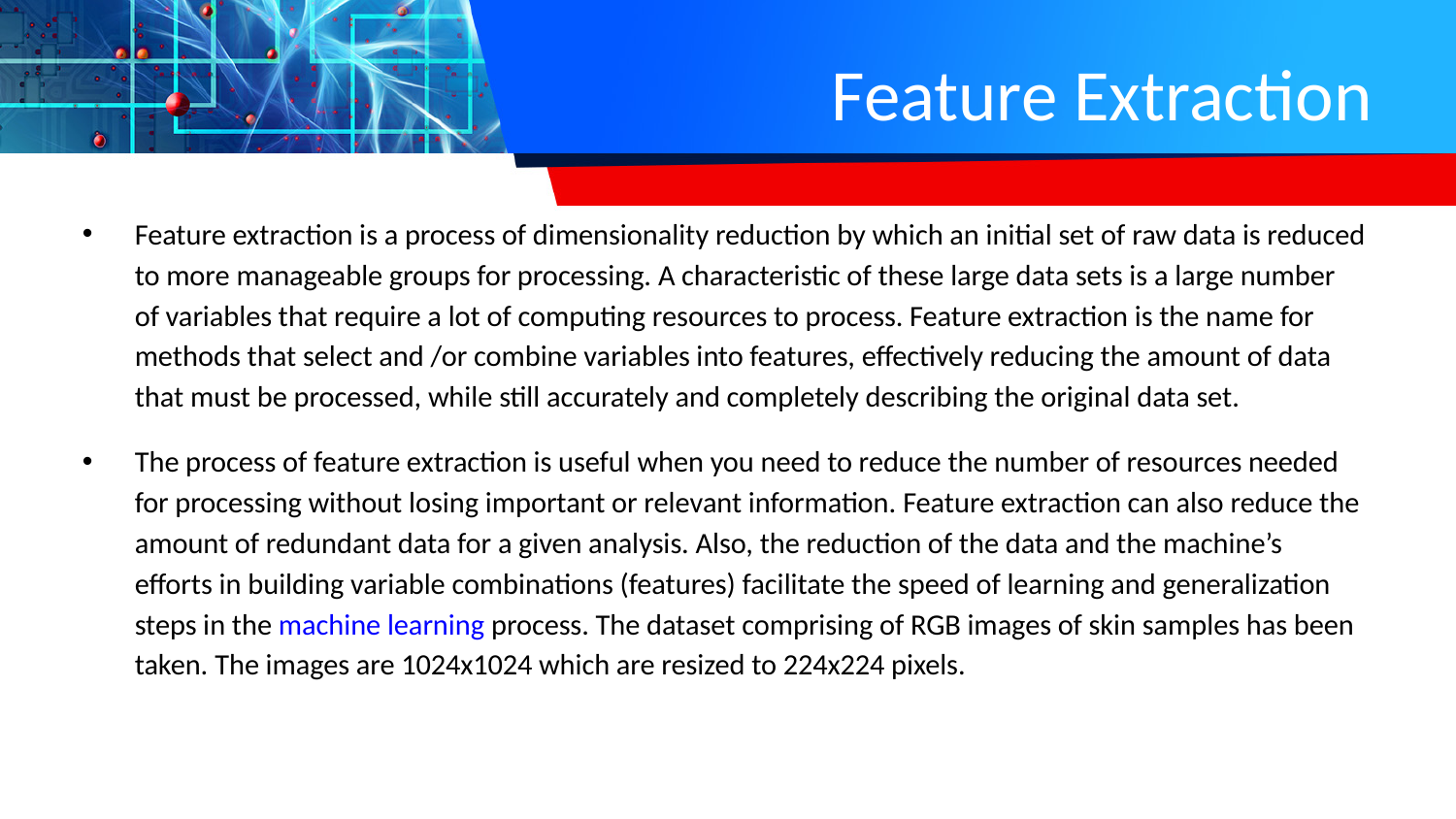

# Feature Extraction
Feature extraction is a process of dimensionality reduction by which an initial set of raw data is reduced to more manageable groups for processing. A characteristic of these large data sets is a large number of variables that require a lot of computing resources to process. Feature extraction is the name for methods that select and /or combine variables into features, effectively reducing the amount of data that must be processed, while still accurately and completely describing the original data set.
The process of feature extraction is useful when you need to reduce the number of resources needed for processing without losing important or relevant information. Feature extraction can also reduce the amount of redundant data for a given analysis. Also, the reduction of the data and the machine’s efforts in building variable combinations (features) facilitate the speed of learning and generalization steps in the machine learning process. The dataset comprising of RGB images of skin samples has been taken. The images are 1024x1024 which are resized to 224x224 pixels.